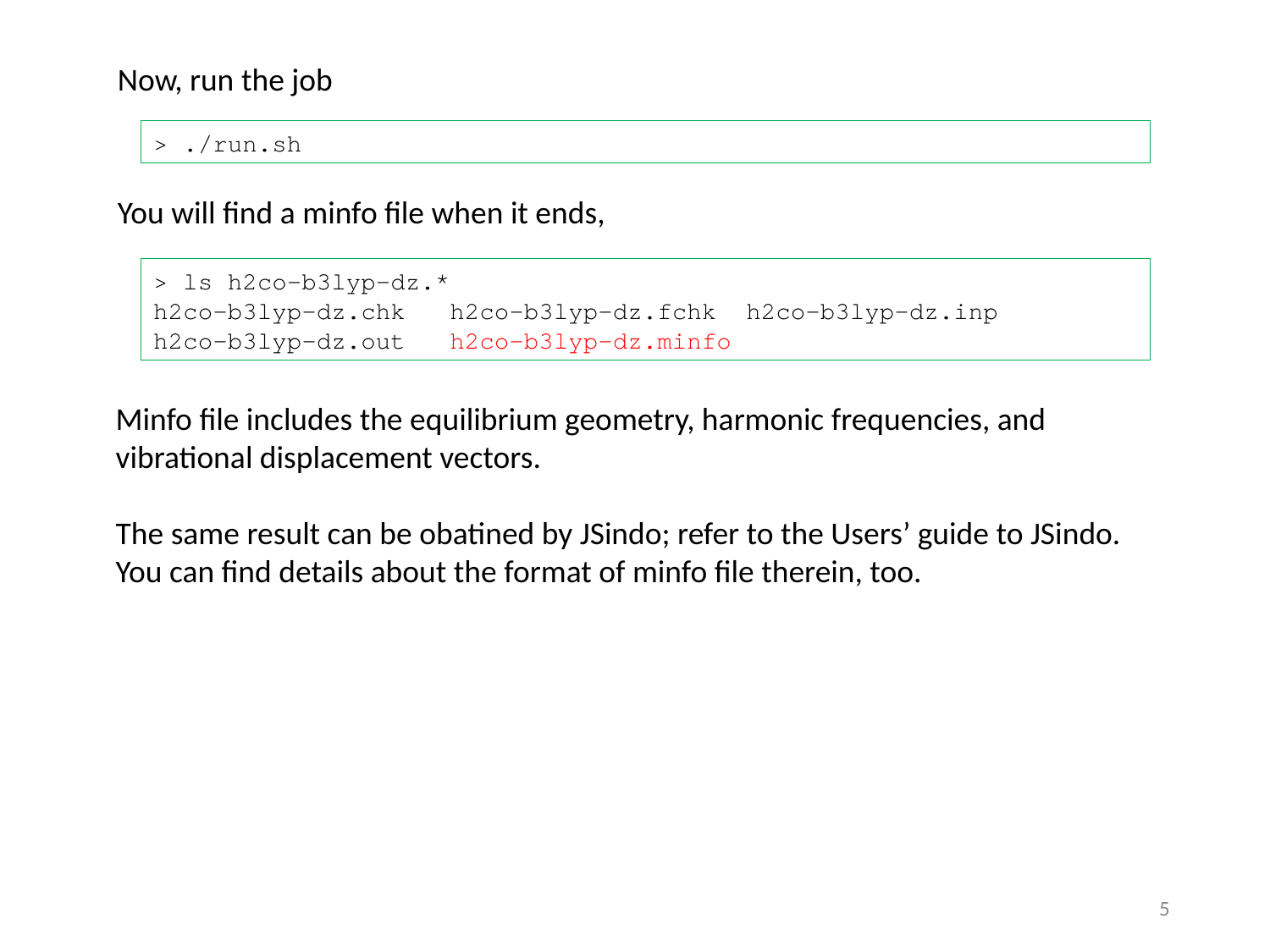

Now, run the job
> ./run.sh
You will find a minfo file when it ends,
> ls h2co-b3lyp-dz.*
h2co-b3lyp-dz.chk   h2co-b3lyp-dz.fchk  h2co-b3lyp-dz.inp
h2co-b3lyp-dz.out   h2co-b3lyp-dz.minfo
Minfo file includes the equilibrium geometry, harmonic frequencies, and vibrational displacement vectors.

The same result can be obatined by JSindo; refer to the Users’ guide to JSindo. You can find details about the format of minfo file therein, too.
5